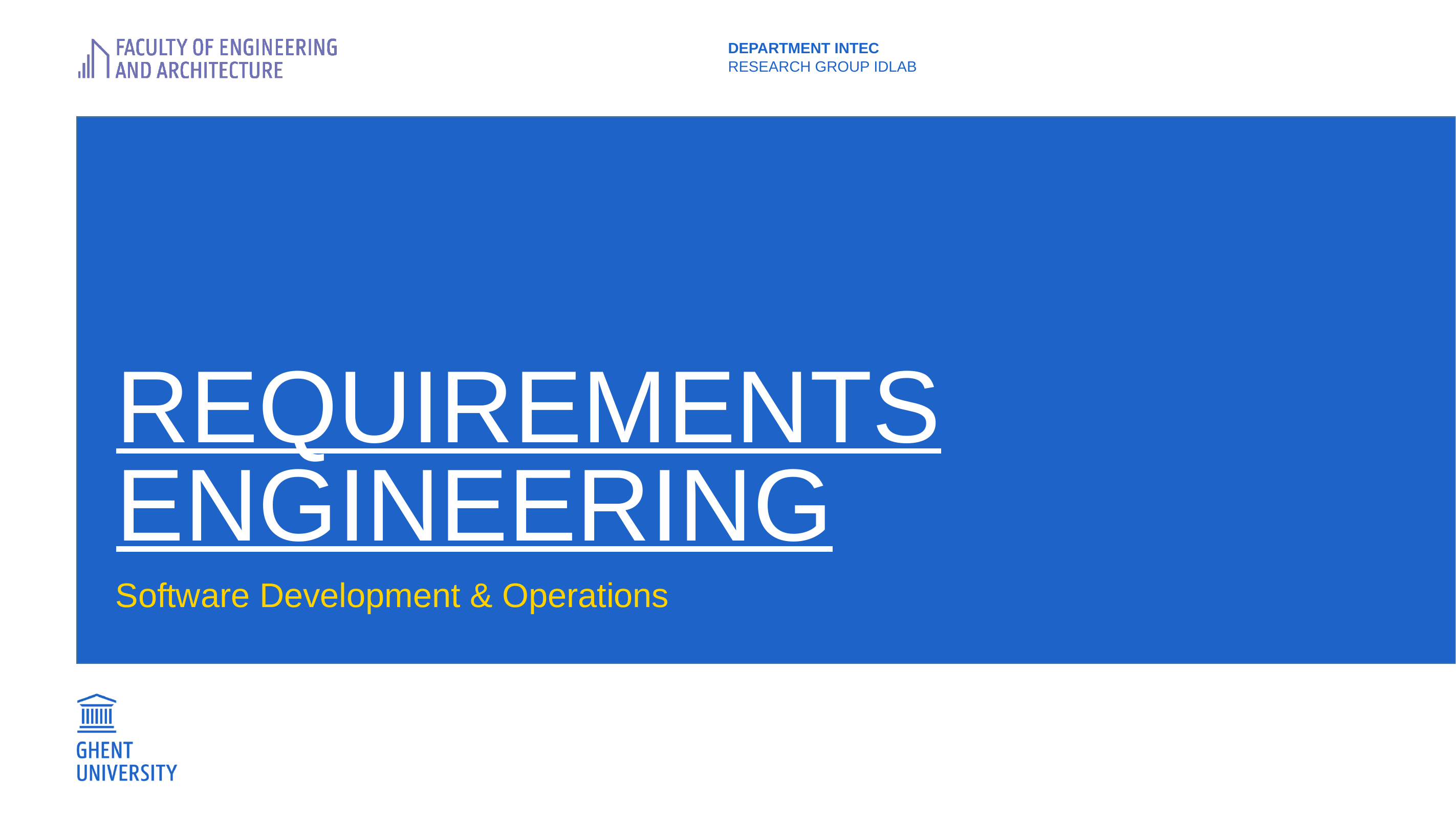

department INTEC
research group IDLaB
# Requirements engineering
Software Development & Operations